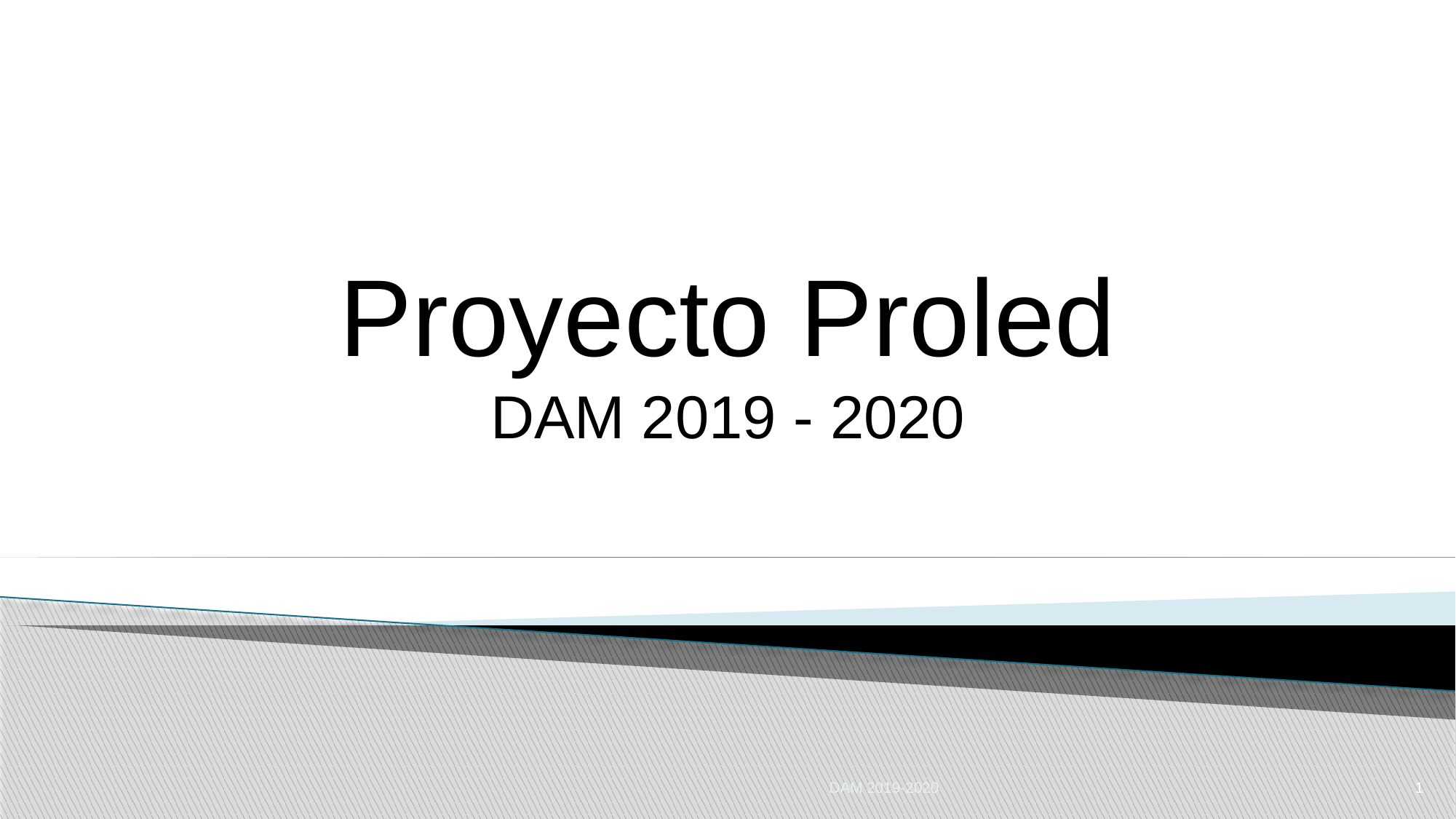

Proyecto Proled
DAM 2019 - 2020
DAM 2019-2020
1